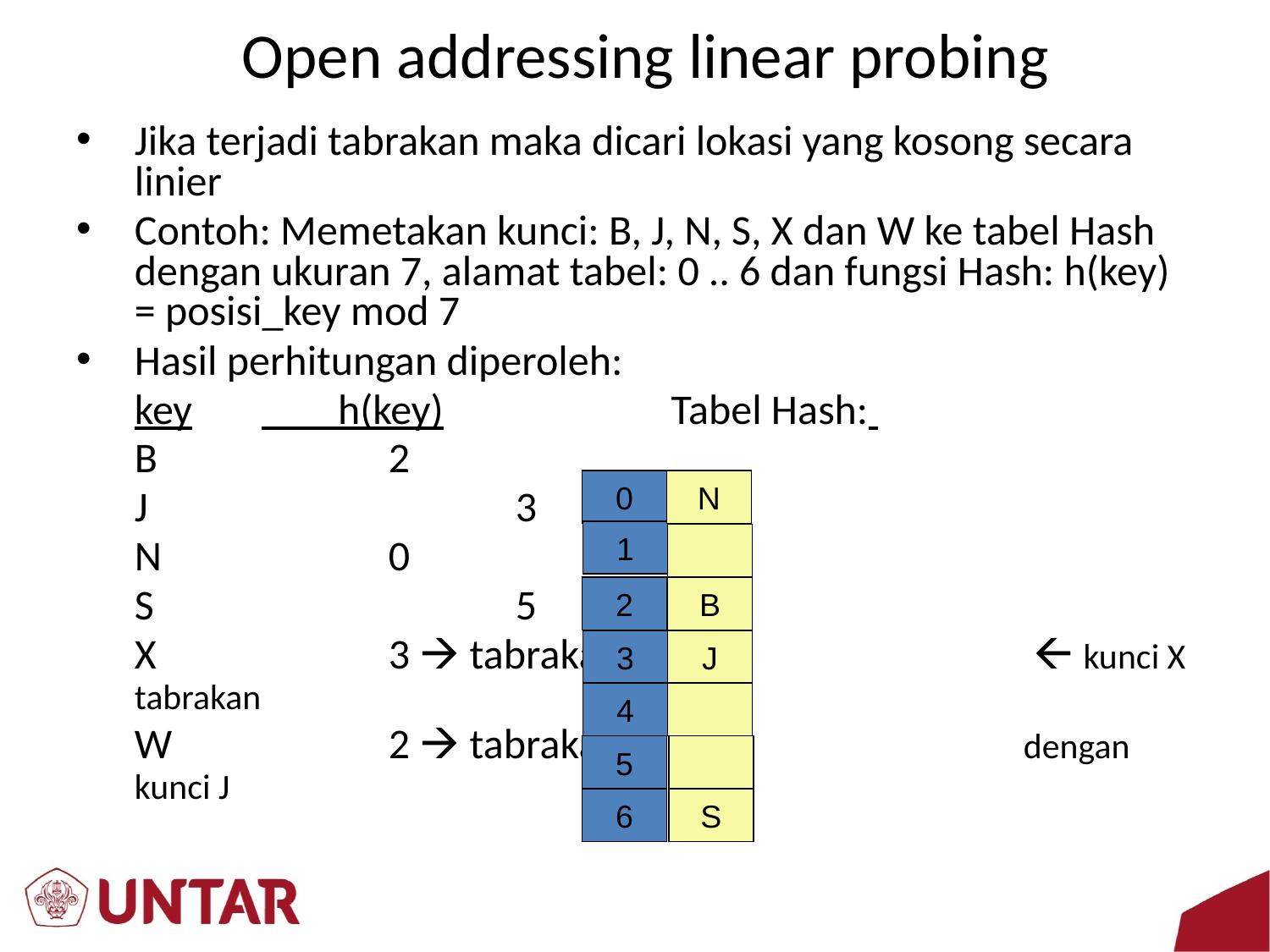

# Open addressing linear probing
Jika terjadi tabrakan maka dicari lokasi yang kosong secara linier
Contoh: Memetakan kunci: B, J, N, S, X dan W ke tabel Hash dengan ukuran 7, alamat tabel: 0 .. 6 dan fungsi Hash: h(key) = posisi_key mod 7
Hasil perhitungan diperoleh:
	key	        h(key)		   Tabel Hash:
	B		2
	J			3
	N		0
	S			5
	X		3 🡪 tabrakan				 🡨 kunci X tabrakan
	W		2 🡪 tabrakan 		      		dengan kunci J

0
N
1

2
B
3
J
4

5

6
S